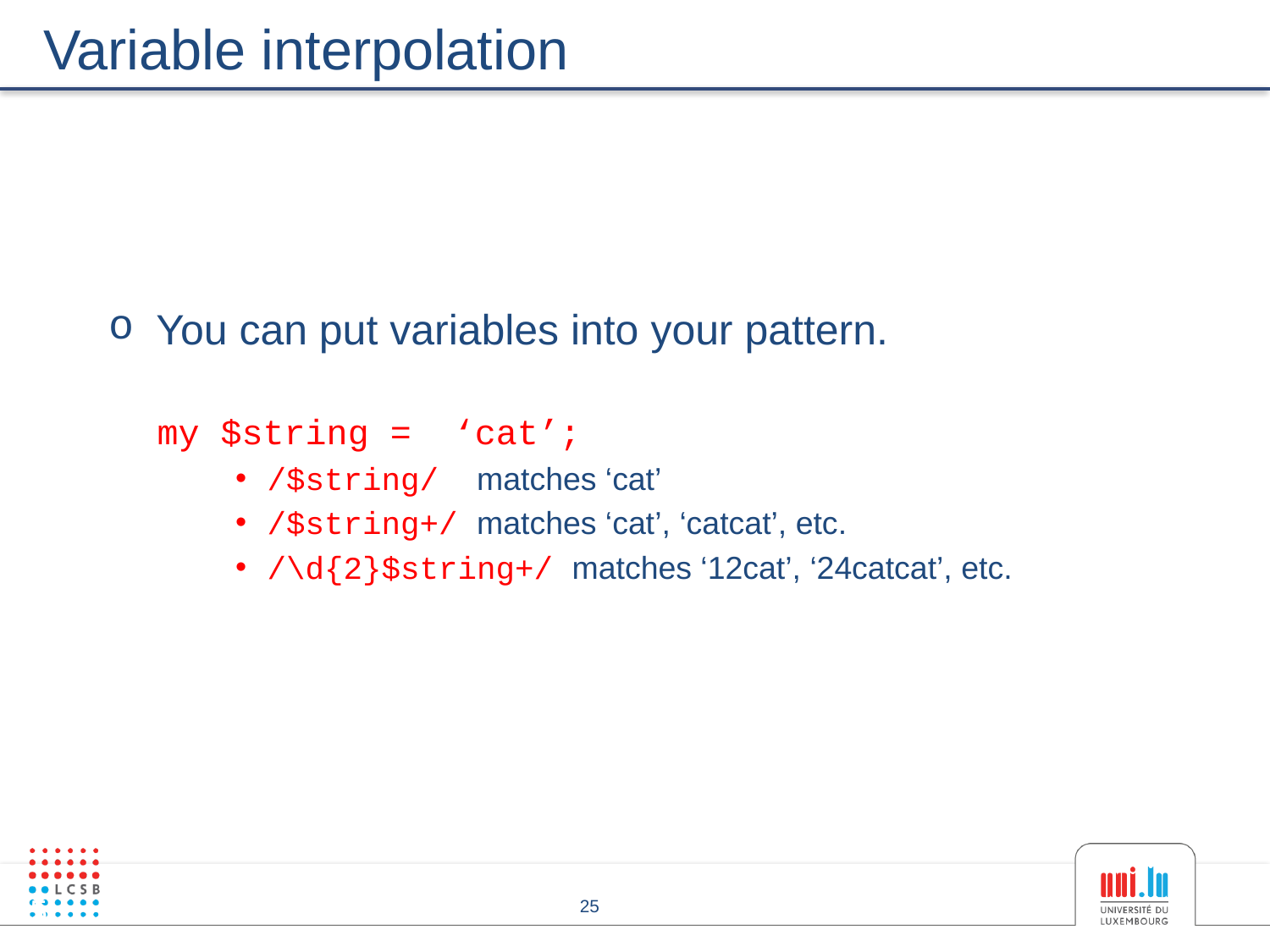

# Variable interpolation
You can put variables into your pattern.

my $string =  ‘cat’;
/$string/  matches ‘cat’
/$string+/ matches ‘cat’, ‘catcat’, etc.
/\d{2}$string+/ matches ‘12cat’, ‘24catcat’, etc.
25